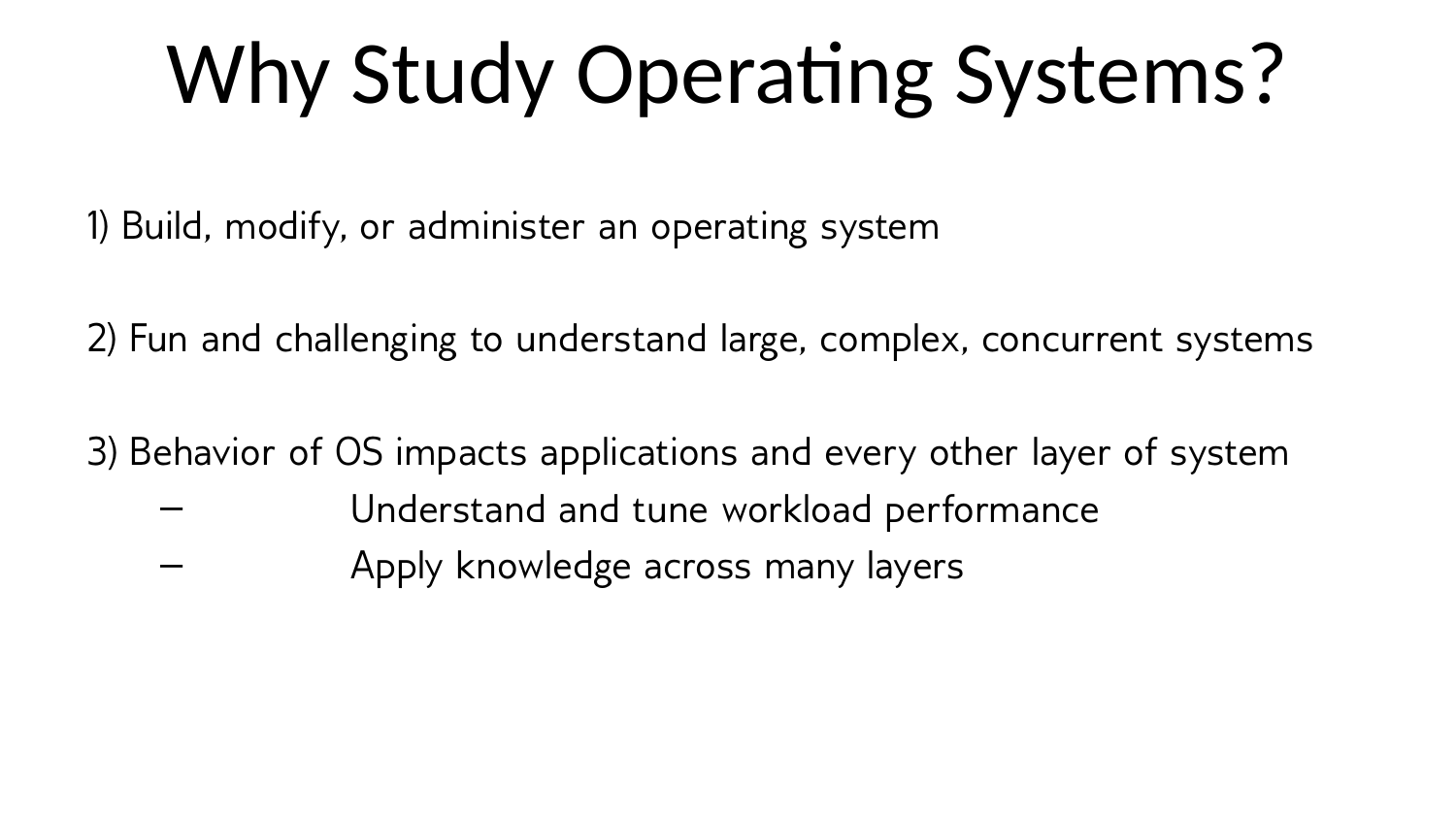

# Why Study Operating Systems?
1) Build, modify, or administer an operating system

2) Fun and challenging to understand large, complex, concurrent systems

3) Behavior of OS impacts applications and every other layer of system
	Understand and tune workload performance
	Apply knowledge across many layers